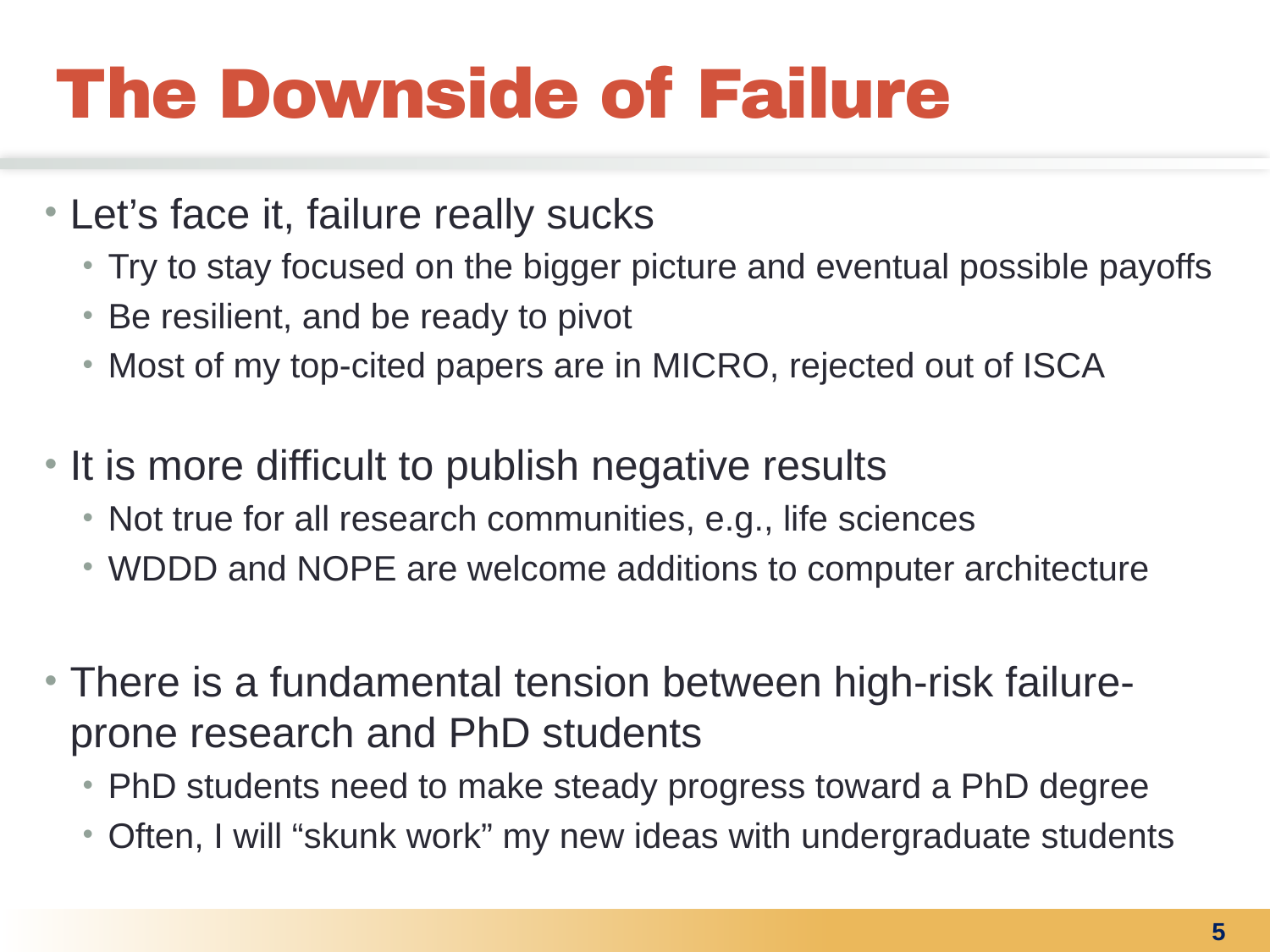

# The Downside of Failure
Let’s face it, failure really sucks
Try to stay focused on the bigger picture and eventual possible payoffs
Be resilient, and be ready to pivot
Most of my top-cited papers are in MICRO, rejected out of ISCA

It is more difficult to publish negative results
Not true for all research communities, e.g., life sciences
WDDD and NOPE are welcome additions to computer architecture

There is a fundamental tension between high-risk failure-prone research and PhD students
PhD students need to make steady progress toward a PhD degree
Often, I will “skunk work” my new ideas with undergraduate students
5